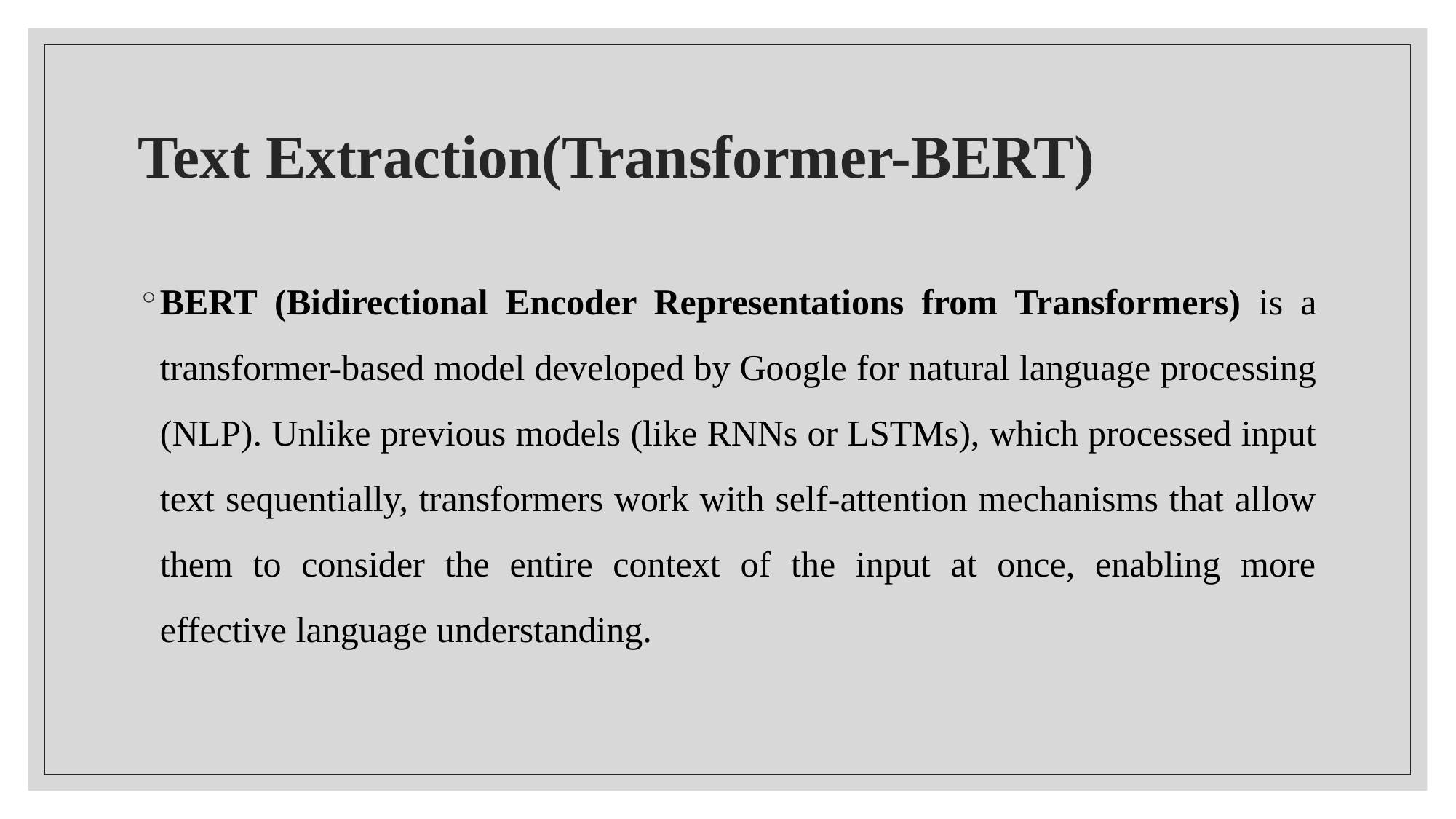

# Text Extraction(Transformer-BERT)
BERT (Bidirectional Encoder Representations from Transformers) is a transformer-based model developed by Google for natural language processing (NLP). Unlike previous models (like RNNs or LSTMs), which processed input text sequentially, transformers work with self-attention mechanisms that allow them to consider the entire context of the input at once, enabling more effective language understanding.